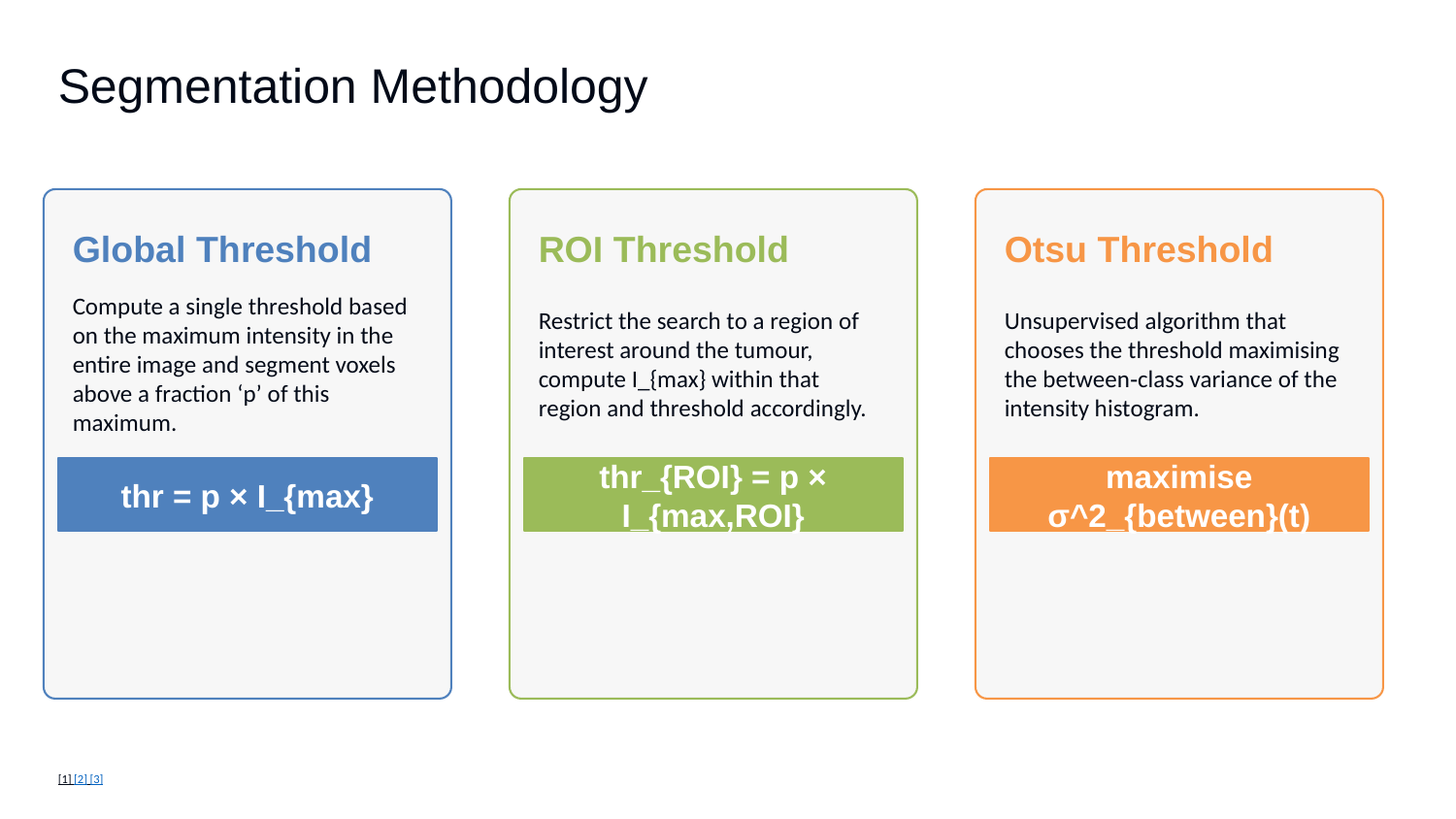

Segmentation Methodology

Global Threshold
ROI Threshold
Otsu Threshold
Compute a single threshold based on the maximum intensity in the entire image and segment voxels above a fraction ‘p’ of this maximum.
Restrict the search to a region of interest around the tumour, compute I_{max} within that region and threshold accordingly.
Unsupervised algorithm that chooses the threshold maximising the between‑class variance of the intensity histogram.

thr = p × I_{max}

thr_{ROI} = p × I_{max,ROI}

maximise σ^2_{between}(t)
[1] [2] [3]